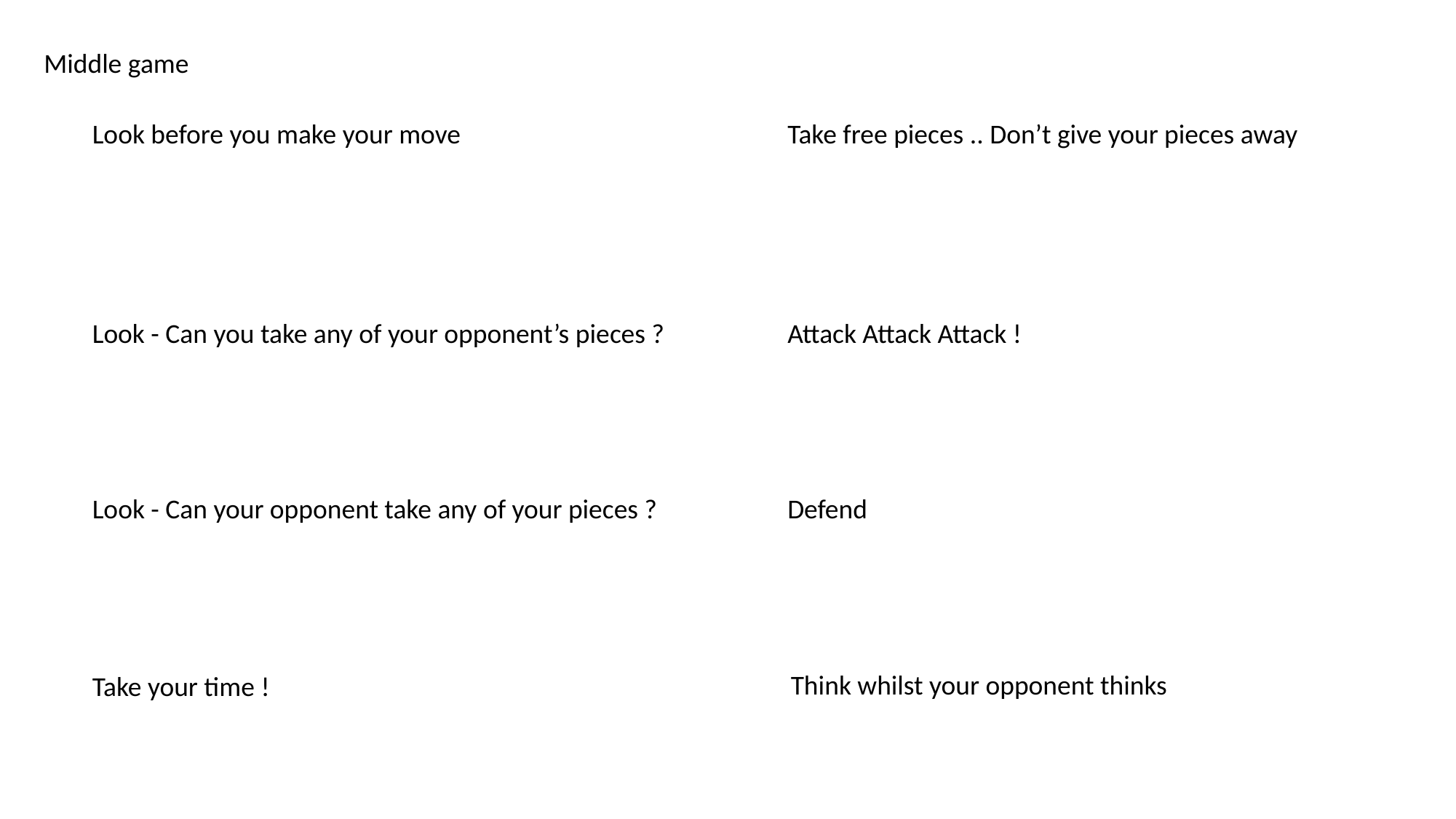

Middle game
Look before you make your move
Take free pieces .. Don’t give your pieces away
Look - Can you take any of your opponent’s pieces ?
Attack Attack Attack !
Look - Can your opponent take any of your pieces ?
Defend
Think whilst your opponent thinks
Take your time !